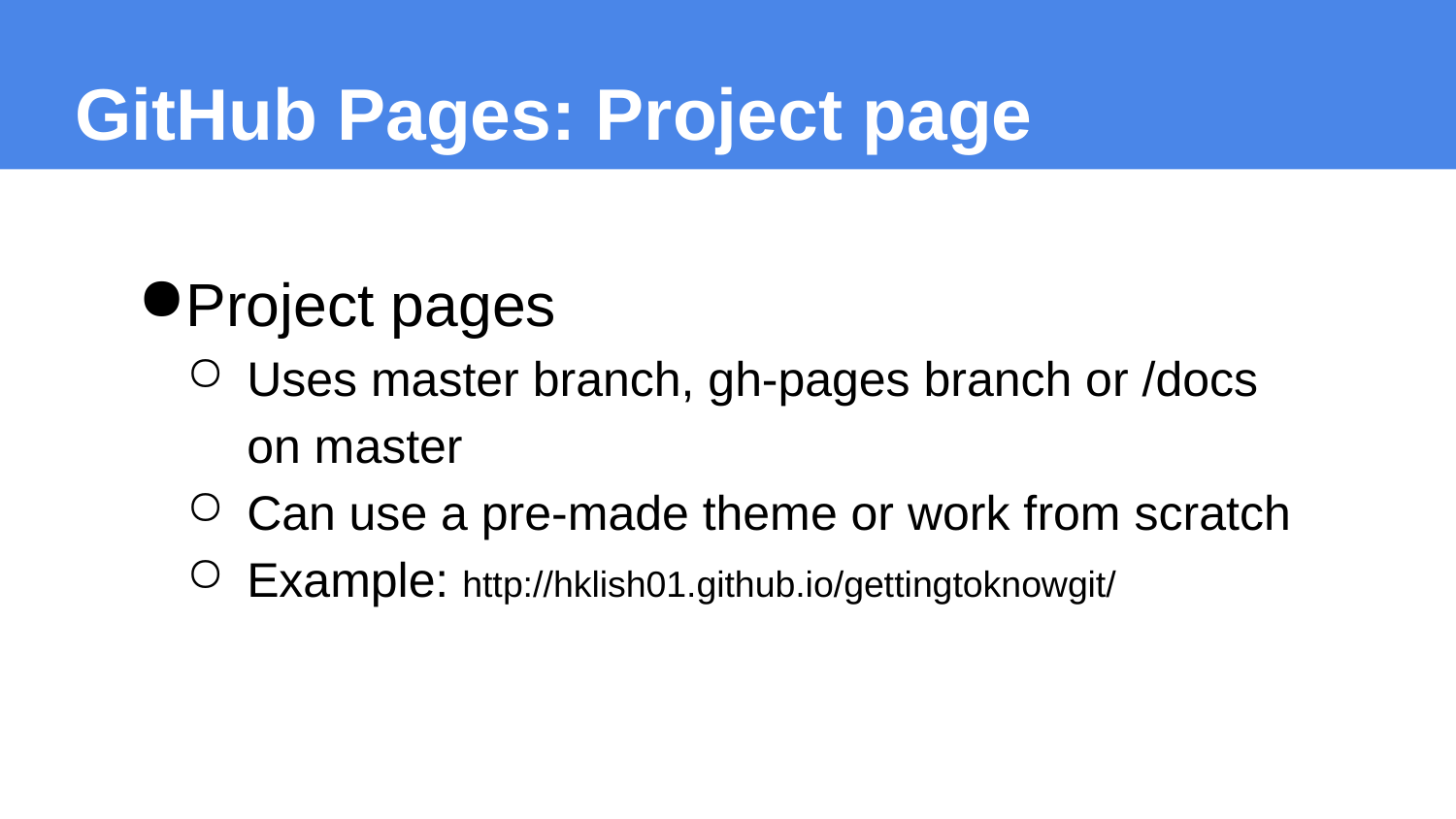

GitHub Pages: Project page
Project pages
Uses master branch, gh-pages branch or /docs on master
Can use a pre-made theme or work from scratch
Example: http://hklish01.github.io/gettingtoknowgit/